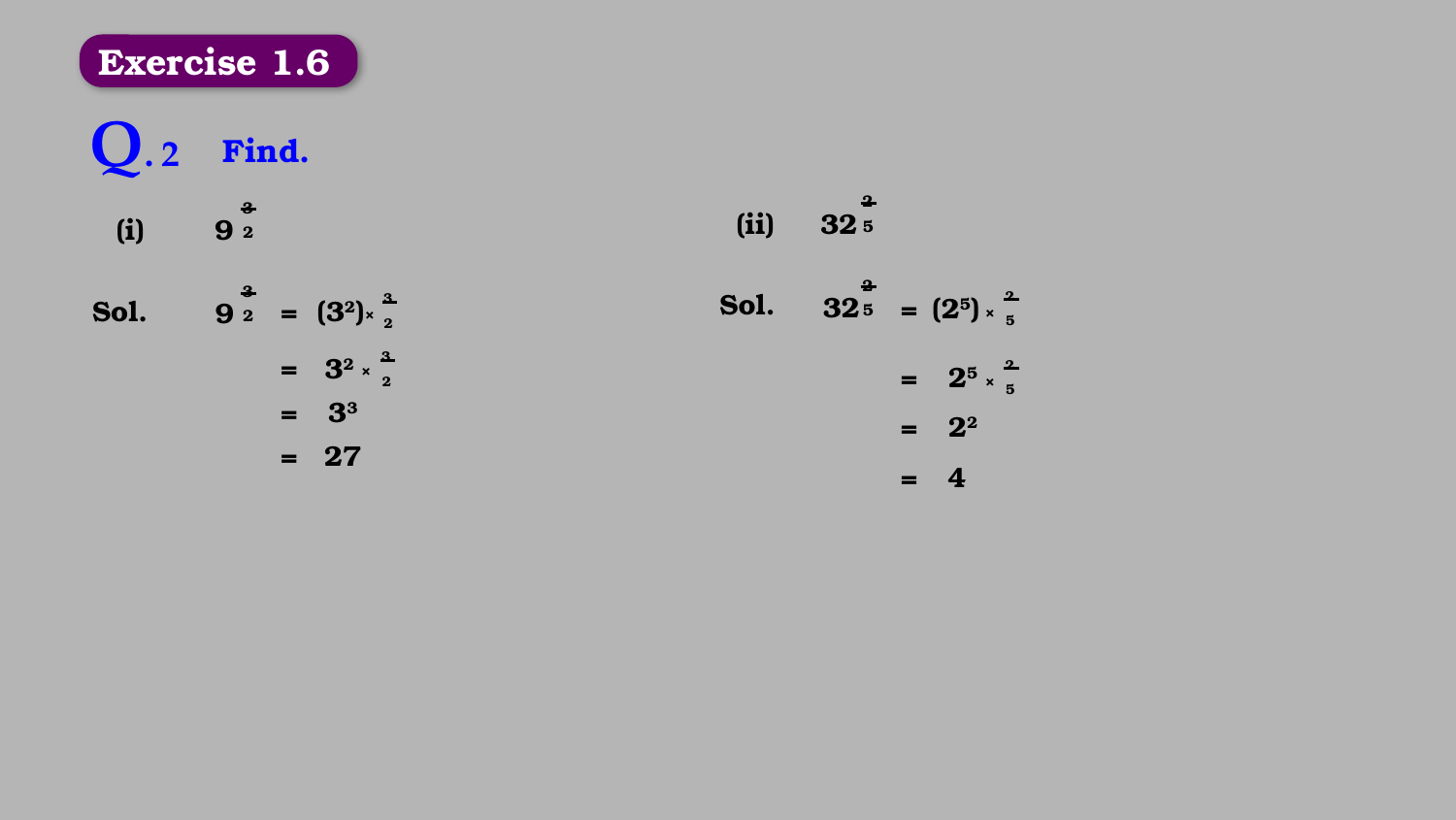

Exercise 1.6

Q. 2
Find.
2
5
32
3
2
9
(ii)
(i)
2
5
32
3
2
9
2
5
3
2
Sol.
=
(25)
Sol.
=
(32)
×
×
3
2
=
32
2
5
×
=
25
×
=
33
=
22
=
27
=
4